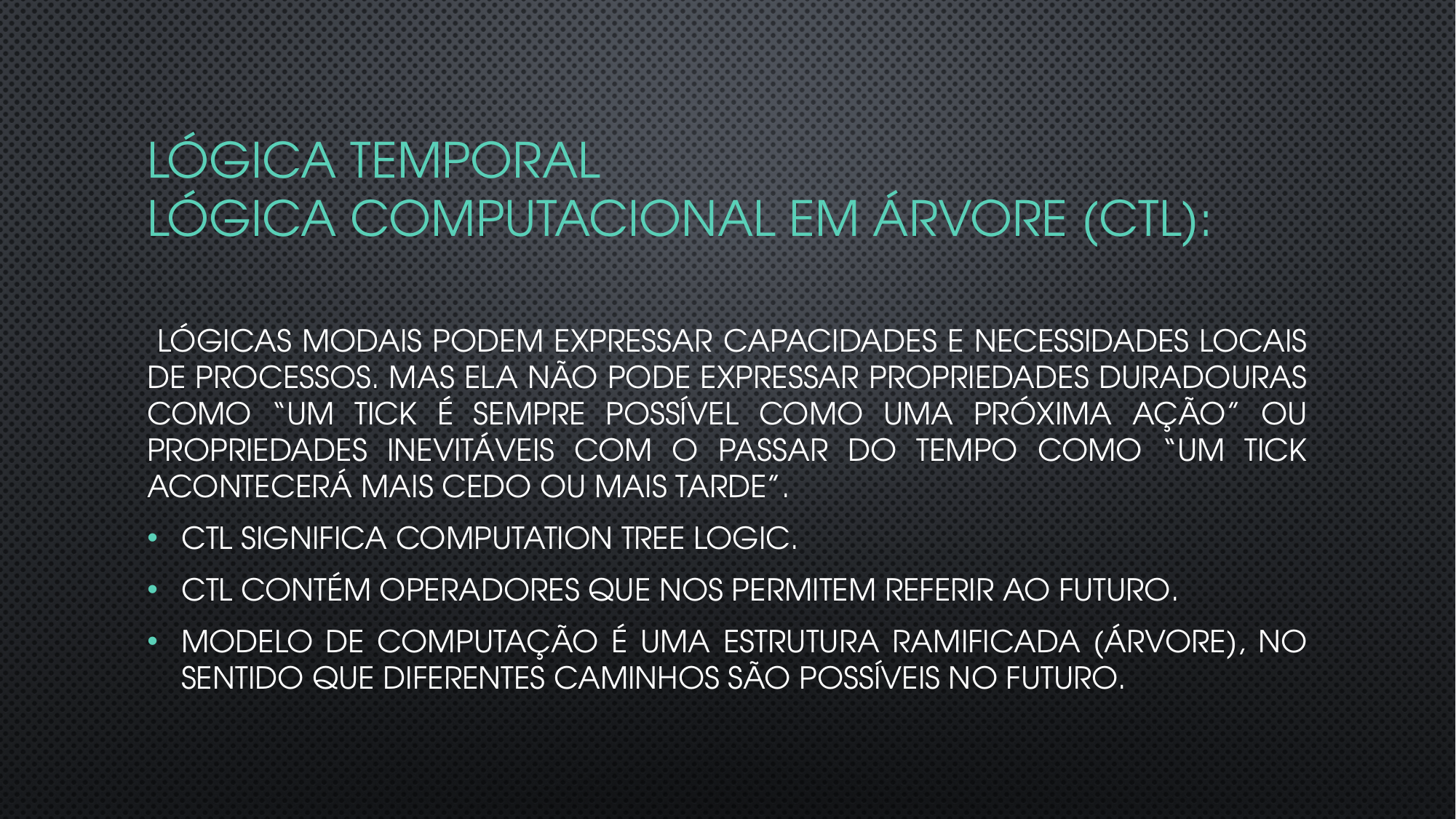

# Lógica temporal Lógica computacional em árvore (CTL):
 Lógicas modais podem expressar capacidades e necessidades locais de processos. mas ela não pode expressar propriedades duradouras como “um tick é sempre possível como uma próxima ação” ou propriedades inevitáveis com o passar do tempo como “um tick acontecerá mais cedo ou mais tarde”.
CTL significa Computation Tree Logic.
CTL contém operadores que nos permitem referir ao Futuro.
Modelo de computação é uma estrutura ramificada (árvore), no sentido que diferentes caminhos são possíveis no futuro.